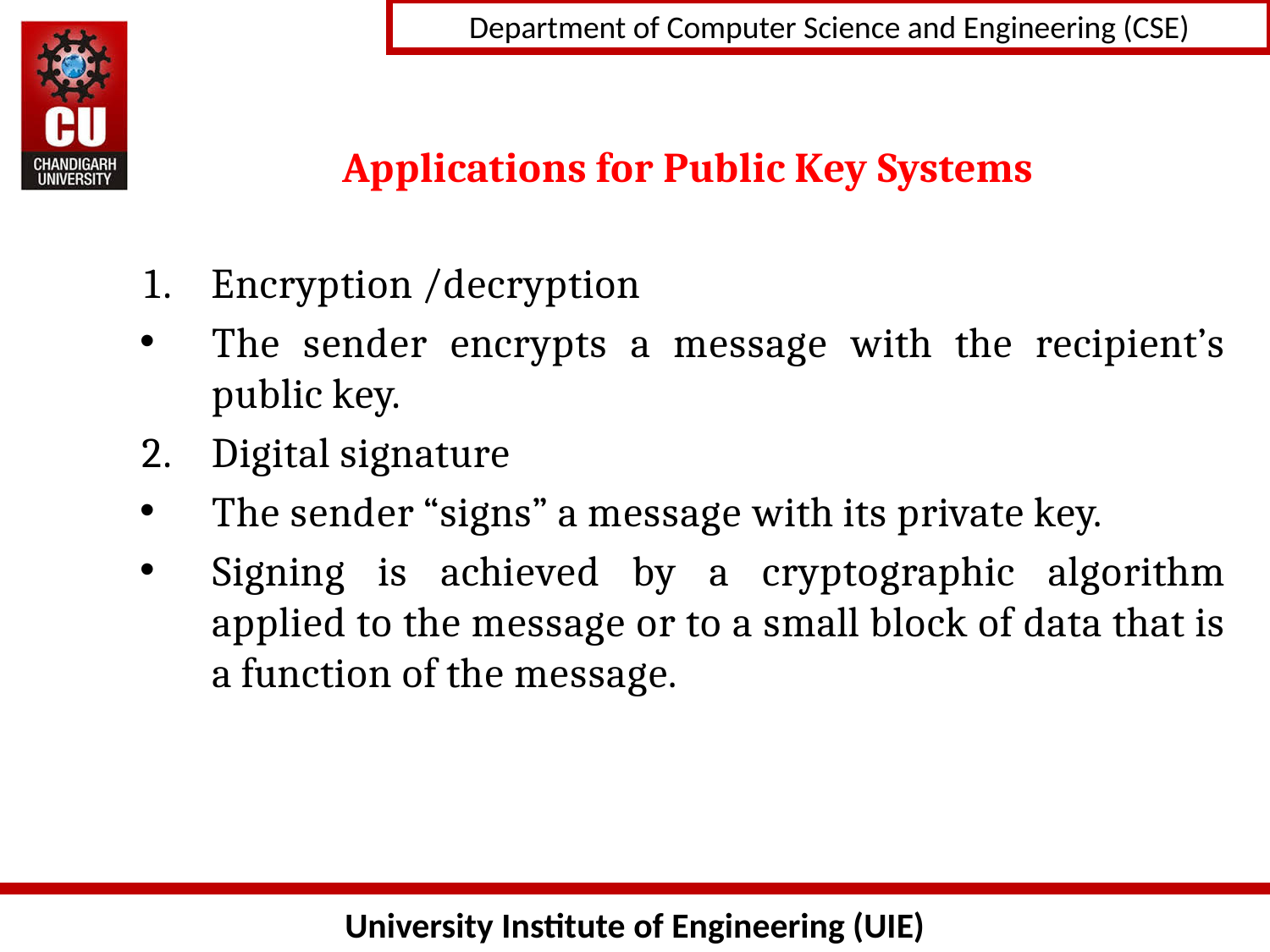

# Applications for Public Key Systems
Encryption /decryption
The sender encrypts a message with the recipient’s public key.
Digital signature
The sender “signs” a message with its private key.
Signing is achieved by a cryptographic algorithm applied to the message or to a small block of data that is a function of the message.